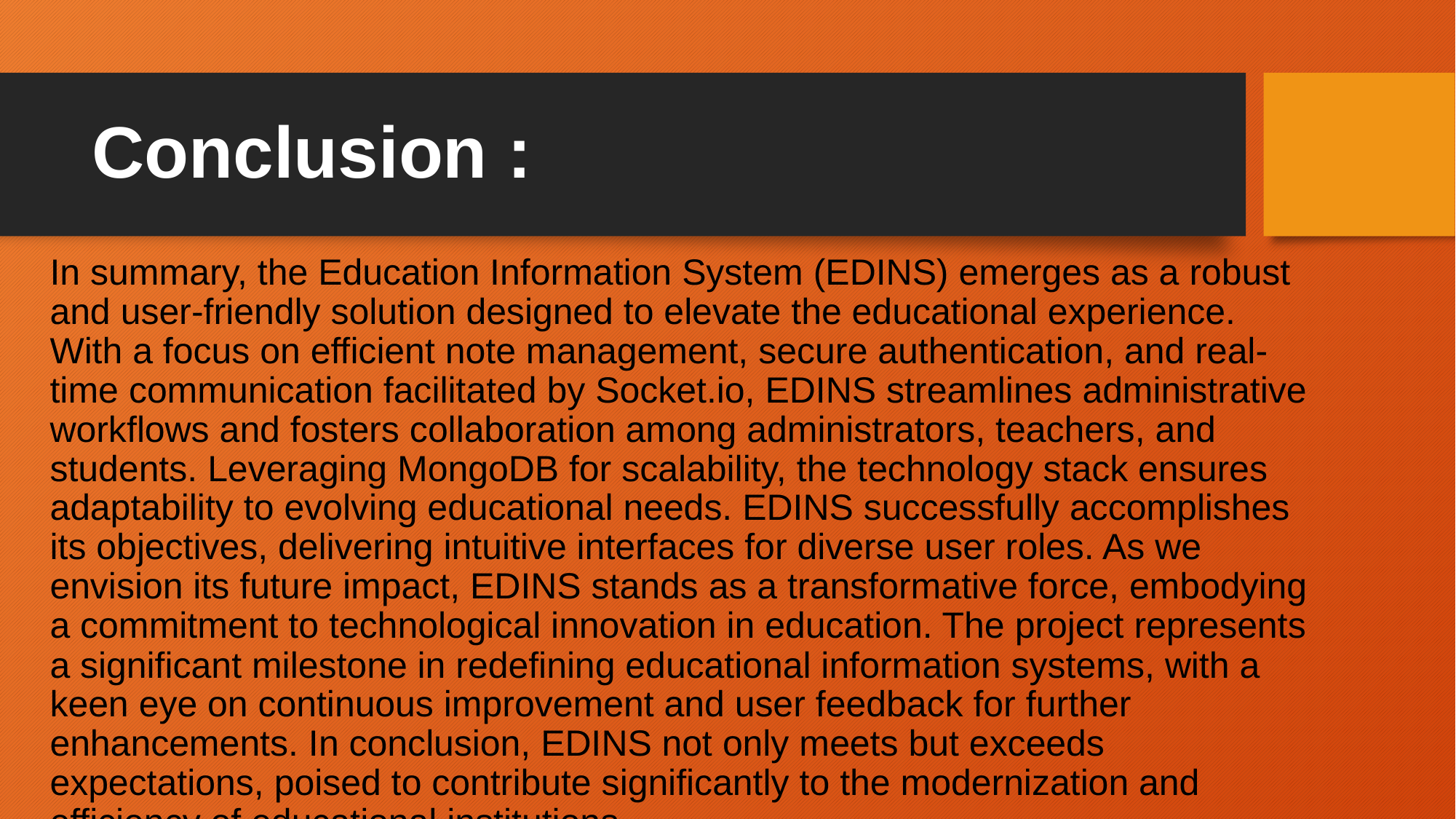

# Conclusion :
In summary, the Education Information System (EDINS) emerges as a robust and user-friendly solution designed to elevate the educational experience. With a focus on efficient note management, secure authentication, and real-time communication facilitated by Socket.io, EDINS streamlines administrative workflows and fosters collaboration among administrators, teachers, and students. Leveraging MongoDB for scalability, the technology stack ensures adaptability to evolving educational needs. EDINS successfully accomplishes its objectives, delivering intuitive interfaces for diverse user roles. As we envision its future impact, EDINS stands as a transformative force, embodying a commitment to technological innovation in education. The project represents a significant milestone in redefining educational information systems, with a keen eye on continuous improvement and user feedback for further enhancements. In conclusion, EDINS not only meets but exceeds expectations, poised to contribute significantly to the modernization and efficiency of educational institutions.